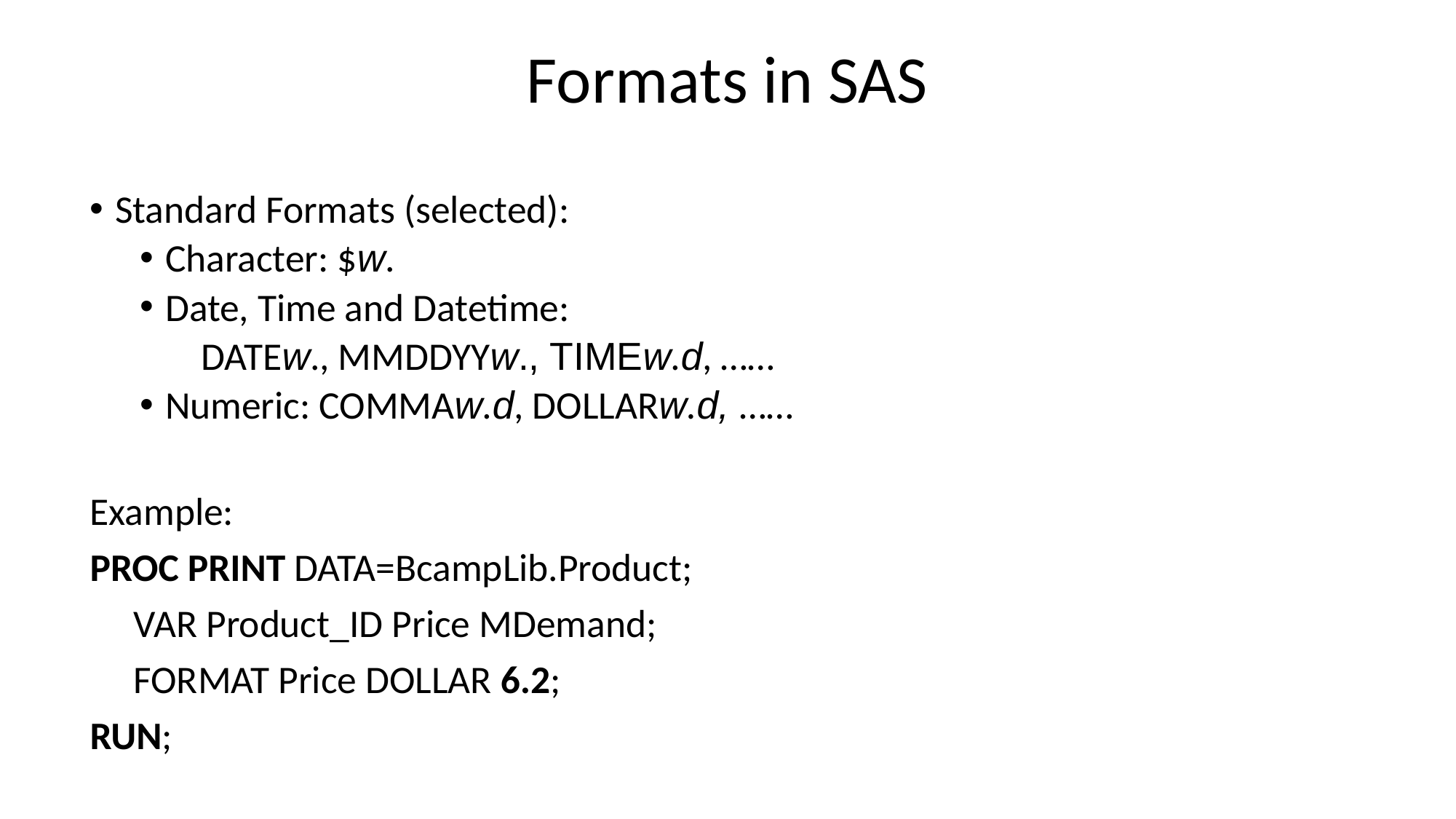

# Formats in SAS

Standard Formats (selected):
Character: $w.
Date, Time and Datetime:
       DATEw., MMDDYYw., TIMEw.d, ……
Numeric: COMMAw.d, DOLLARw.d, ……

Example:
PROC PRINT DATA=BcampLib.Product;
     VAR Product_ID Price MDemand;
     FORMAT Price DOLLAR 6.2;
RUN;